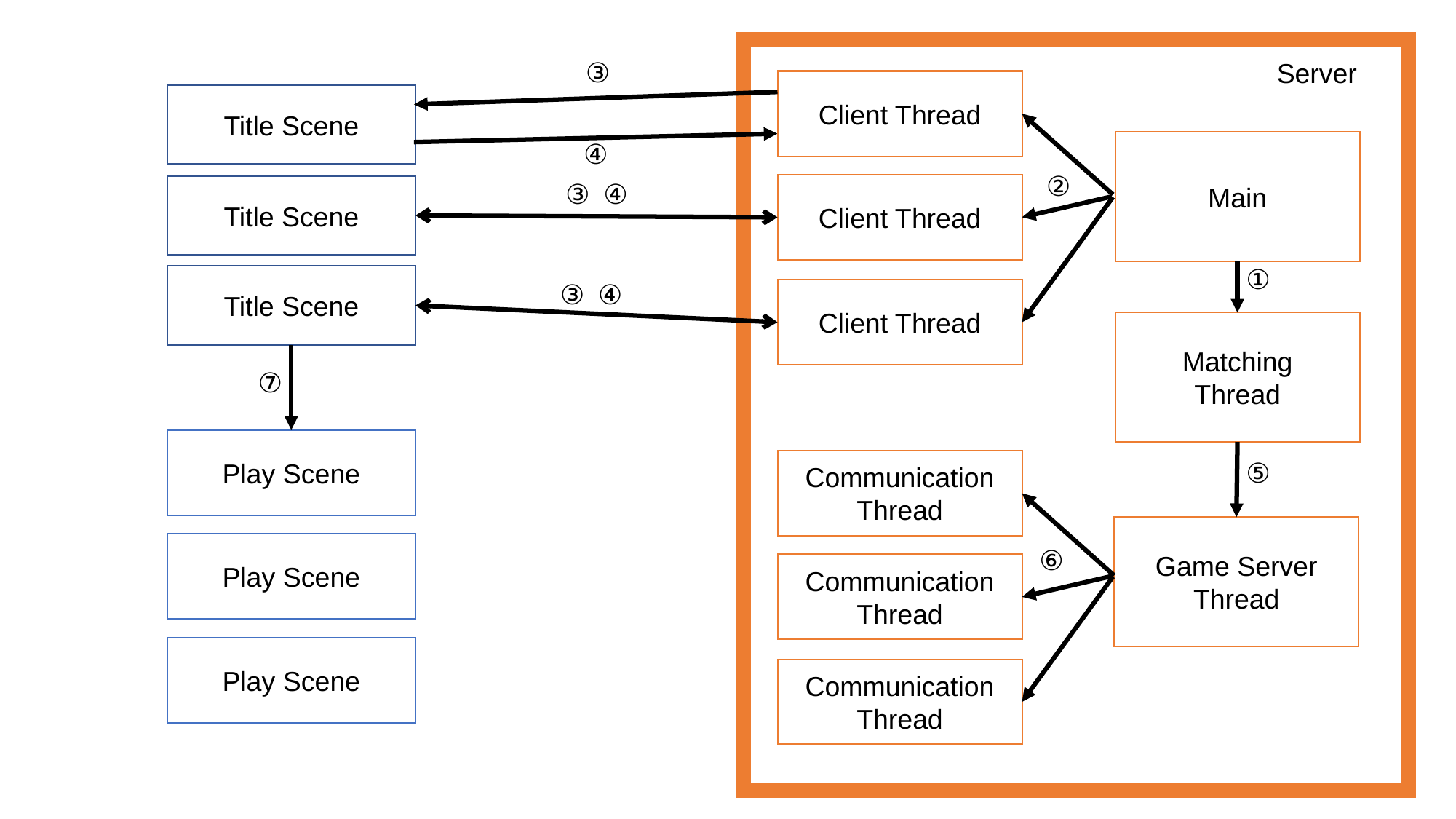

⑤
③
Server
Client Thread
Title Scene
④
Main
②
③
④
Client Thread
Title Scene
①
Title Scene
③
④
Client Thread
Matching
Thread
⑦
Play Scene
Communication
Thread
⑤
Game Server
Thread
Play Scene
⑥
Communication
Thread
Play Scene
Communication
Thread